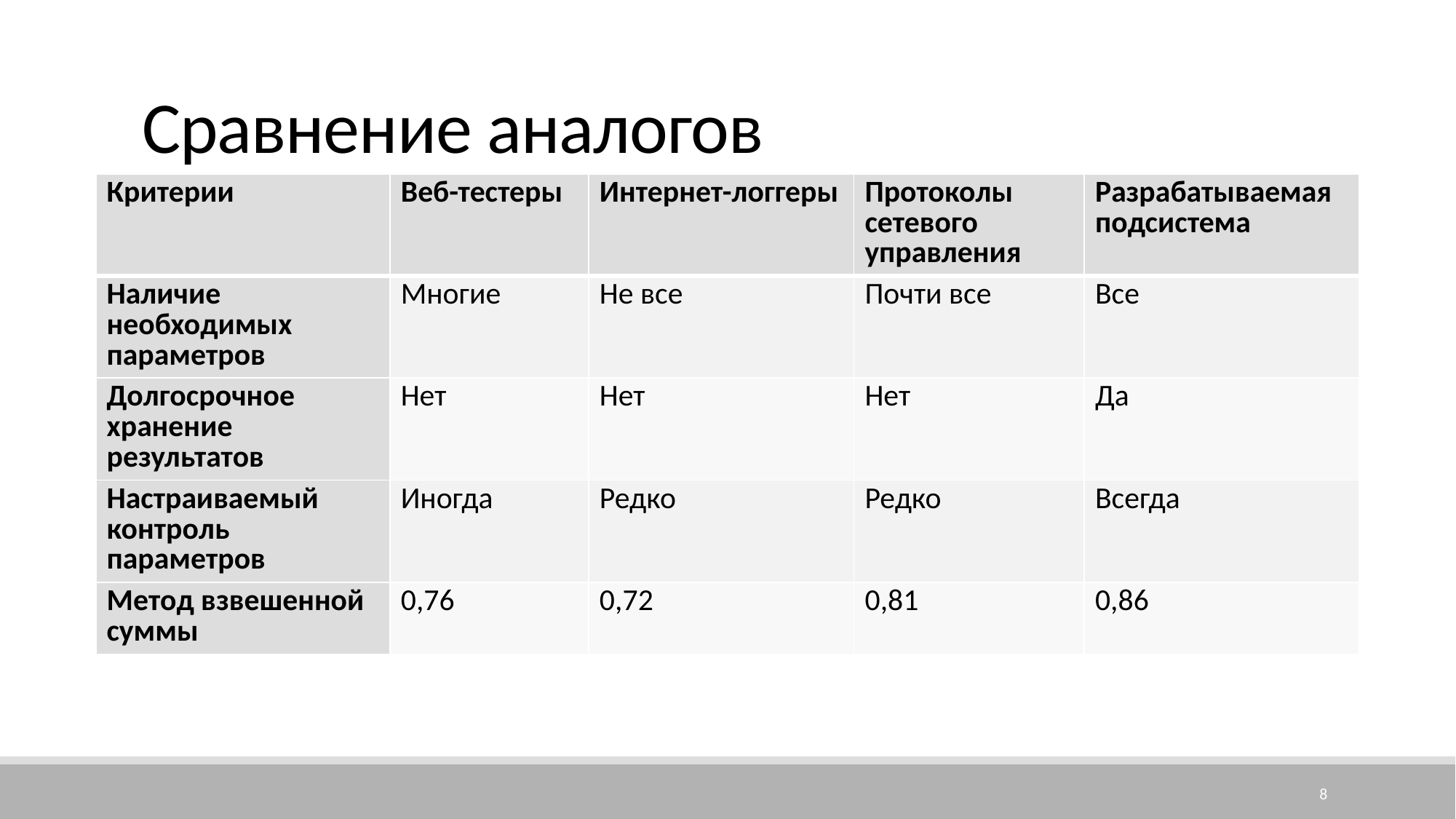

# Сравнение аналогов
| Критерии | Веб-тестеры | Интернет-логгеры | Протоколы сетевого управления | Разрабатываемая подсистема |
| --- | --- | --- | --- | --- |
| Наличие необходимых параметров | Многие | Не все | Почти все | Все |
| Долгосрочное хранение результатов | Нет | Нет | Нет | Да |
| Настраиваемый контроль параметров | Иногда | Редко | Редко | Всегда |
| Метод взвешенной суммы | 0,76 | 0,72 | 0,81 | 0,86 |
8